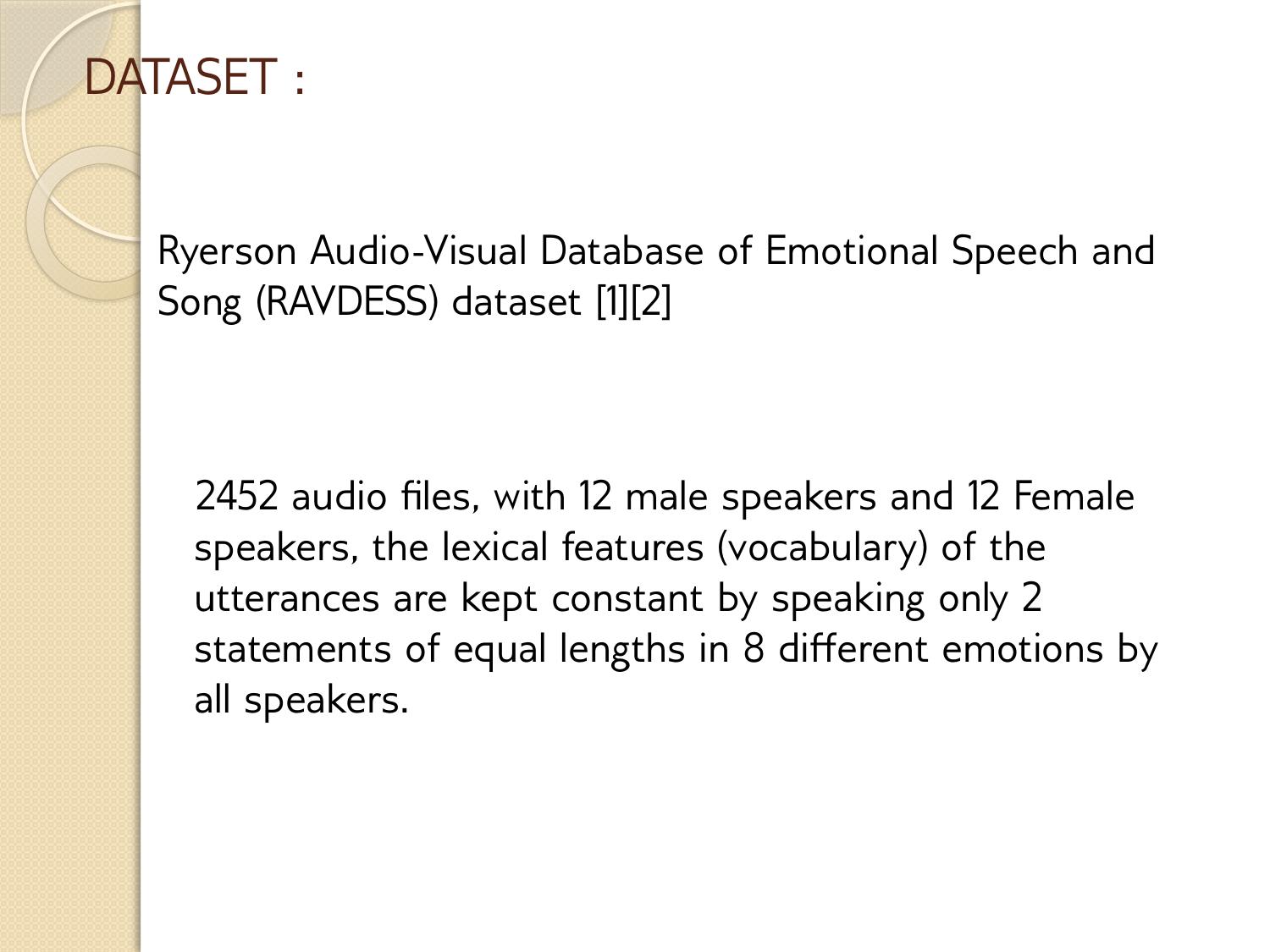

# DATASET :
Ryerson Audio-Visual Database of Emotional Speech and Song (RAVDESS) dataset [1][2]

   2452 audio files, with 12 male speakers and 12 Female speakers, the lexical features (vocabulary) of the utterances are kept constant by speaking only 2 statements of equal lengths in 8 different emotions by all speakers.